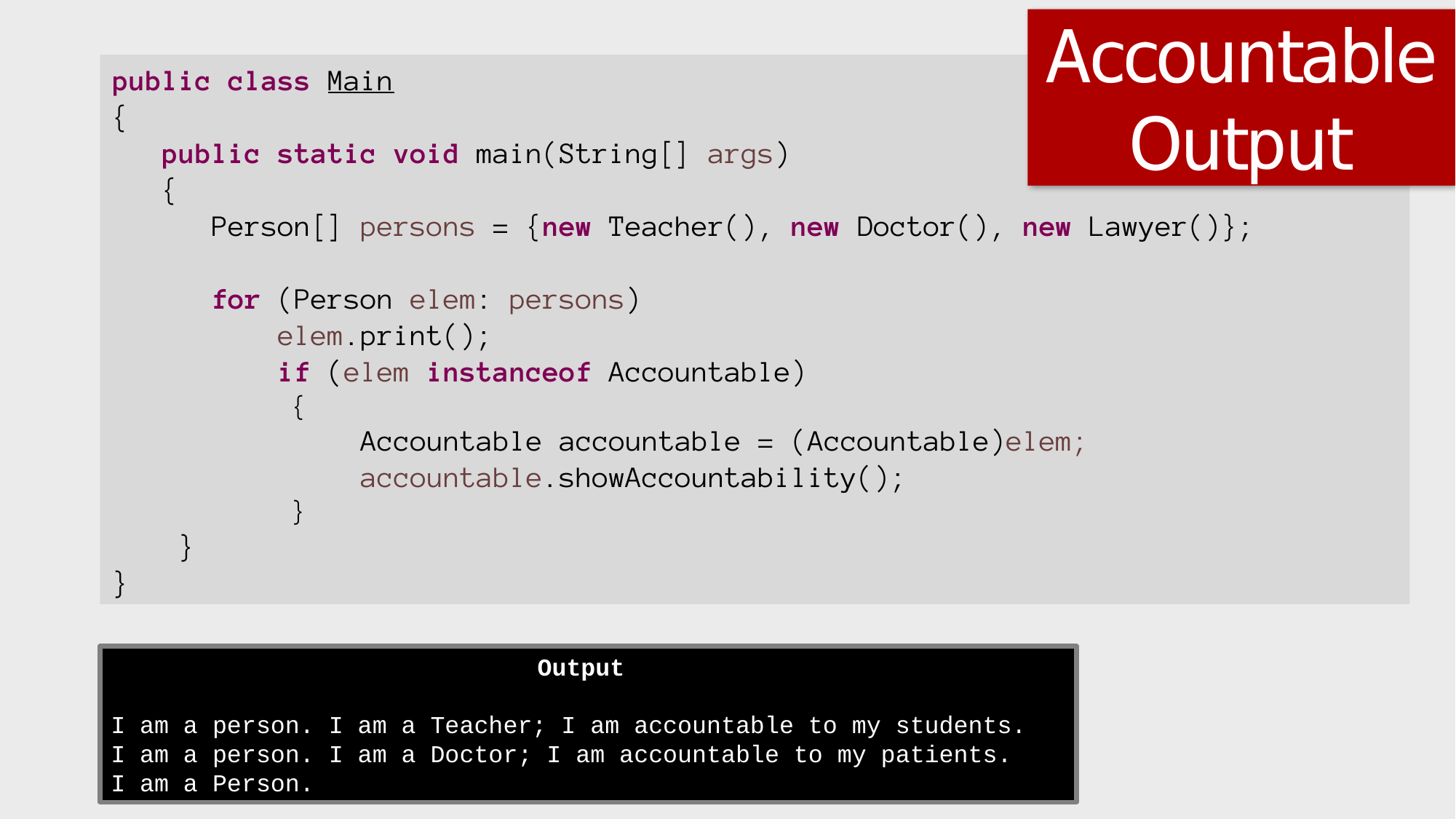

# Accountable Output
public class Main
{
   public static void main(String[] args)
   {
      Person[] persons = {new Teacher(), new Doctor(), new Lawyer()};

      for (Person elem: persons)
          elem.print();
          if (elem instanceof Accountable)
                          {
               Accountable accountable = (Accountable)elem;
               accountable.showAccountability();
            }
    }
}
Output

I am a person. I am a Teacher; I am accountable to my students.
I am a person. I am a Doctor; I am accountable to my patients.
I am a Person.